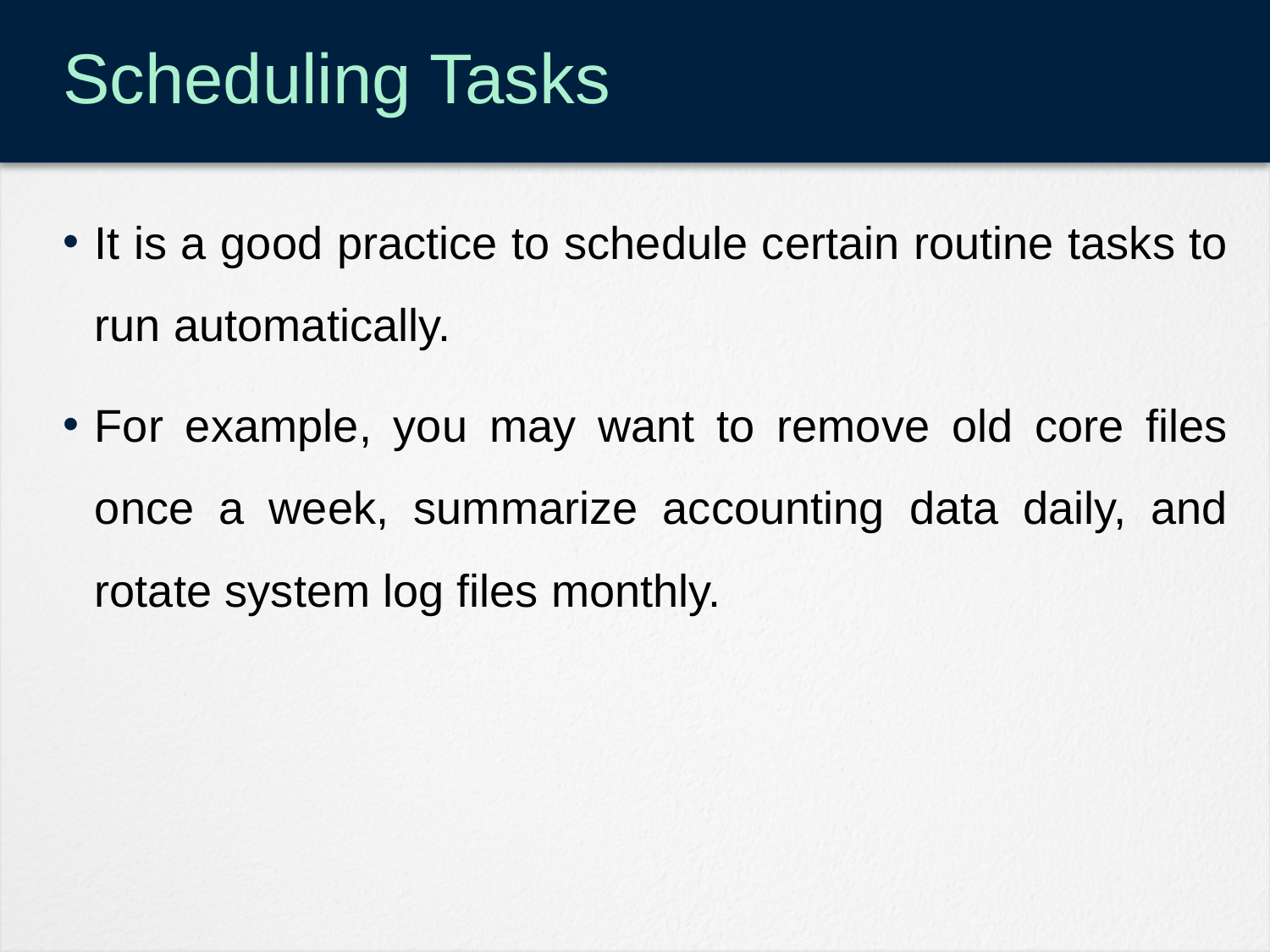

# Scheduling Tasks
It is a good practice to schedule certain routine tasks to run automatically.
For example, you may want to remove old core files once a week, summarize accounting data daily, and rotate system log files monthly.